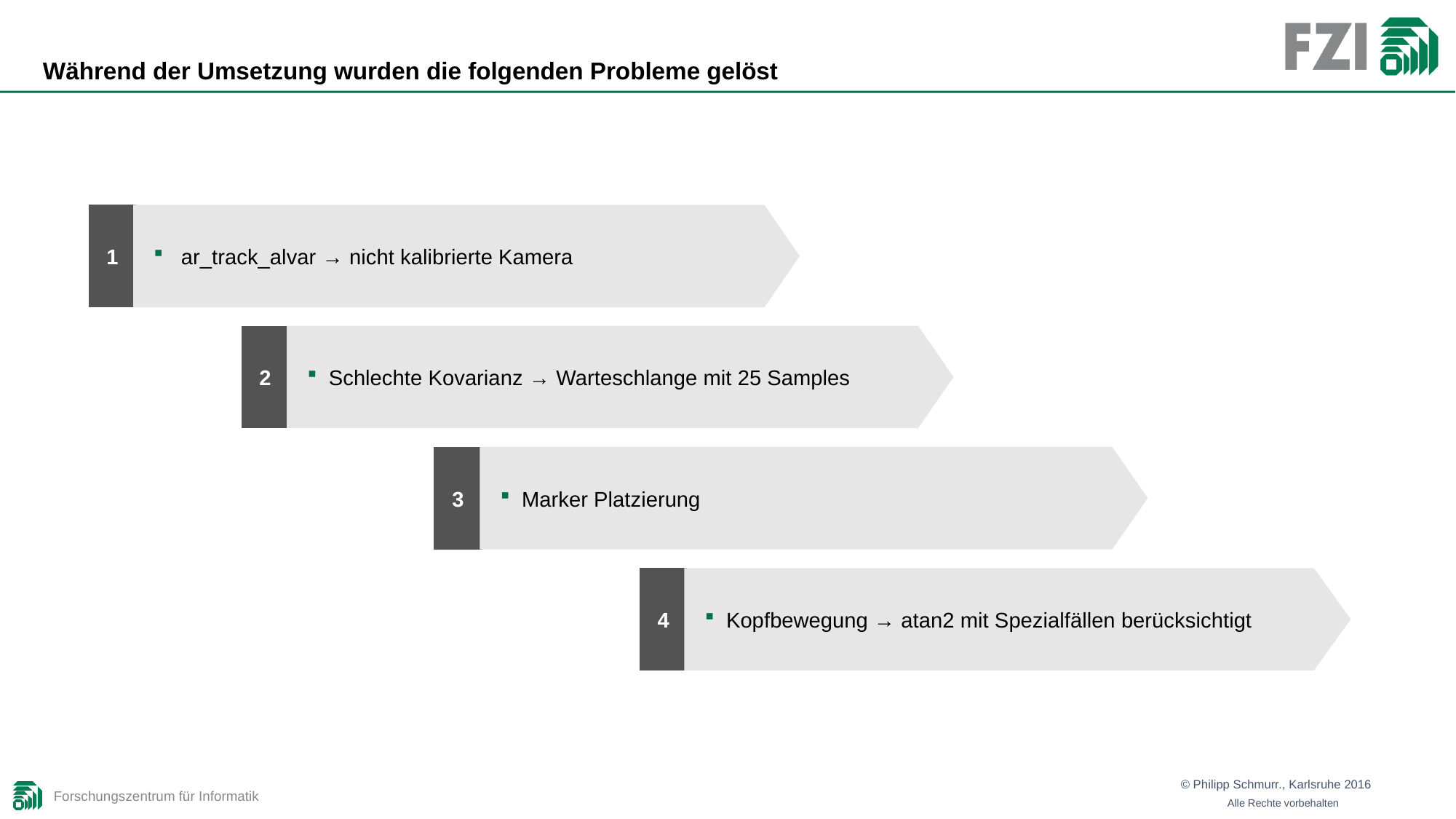

# Während der Umsetzung wurden die folgenden Probleme gelöst
1
 ar_track_alvar → nicht kalibrierte Kamera
2
Schlechte Kovarianz → Warteschlange mit 25 Samples
3
Marker Platzierung
4
Kopfbewegung → atan2 mit Spezialfällen berücksichtigt